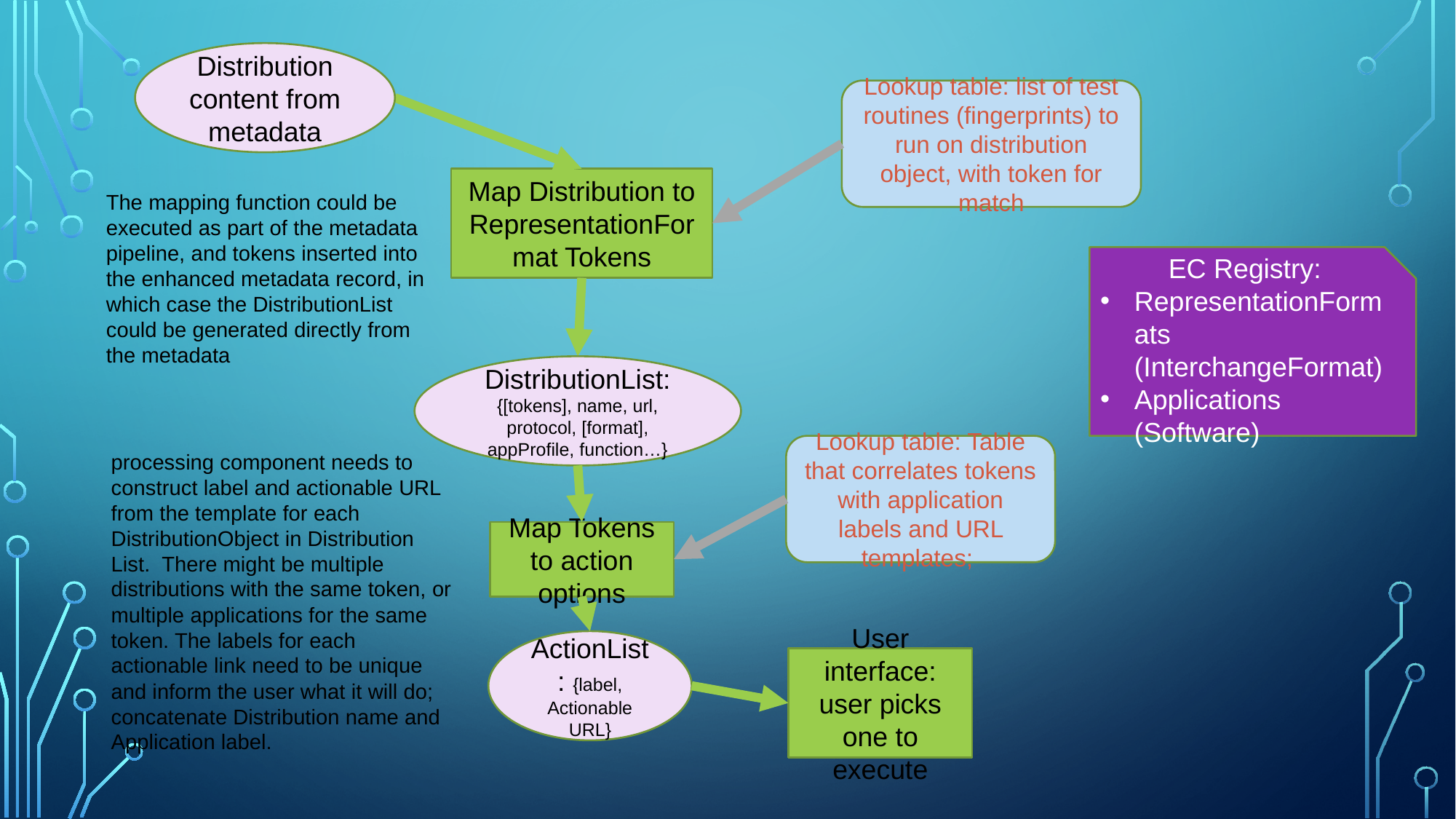

Distribution content from metadata
Lookup table: list of test routines (fingerprints) to run on distribution object, with token for match
Map Distribution to RepresentationFormat Tokens
The mapping function could be executed as part of the metadata pipeline, and tokens inserted into the enhanced metadata record, in which case the DistributionList could be generated directly from the metadata
EC Registry:
RepresentationFormats (InterchangeFormat)
Applications (Software)
DistributionList: {[tokens], name, url, protocol, [format], appProfile, function…}
Lookup table: Table that correlates tokens with application labels and URL templates;
processing component needs to construct label and actionable URL from the template for each DistributionObject in Distribution List.  There might be multiple distributions with the same token, or multiple applications for the same token. The labels for each actionable link need to be unique and inform the user what it will do; concatenate Distribution name and Application label.
Map Tokens to action options
ActionList: {label, Actionable URL}
User interface: user picks one to execute